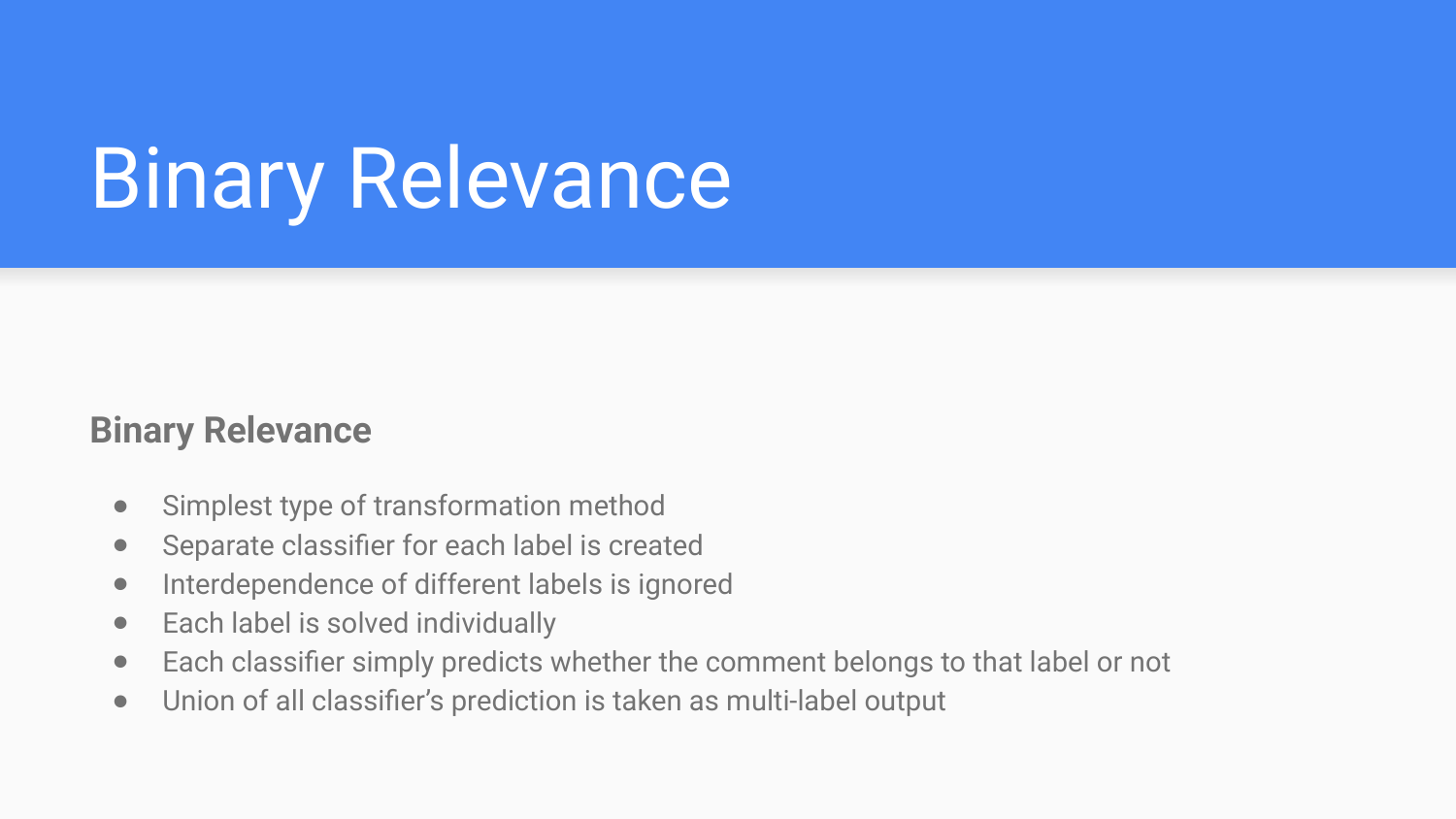

# Binary Relevance
Binary Relevance
Simplest type of transformation method
Separate classifier for each label is created
Interdependence of different labels is ignored
Each label is solved individually
Each classifier simply predicts whether the comment belongs to that label or not
Union of all classifier’s prediction is taken as multi-label output